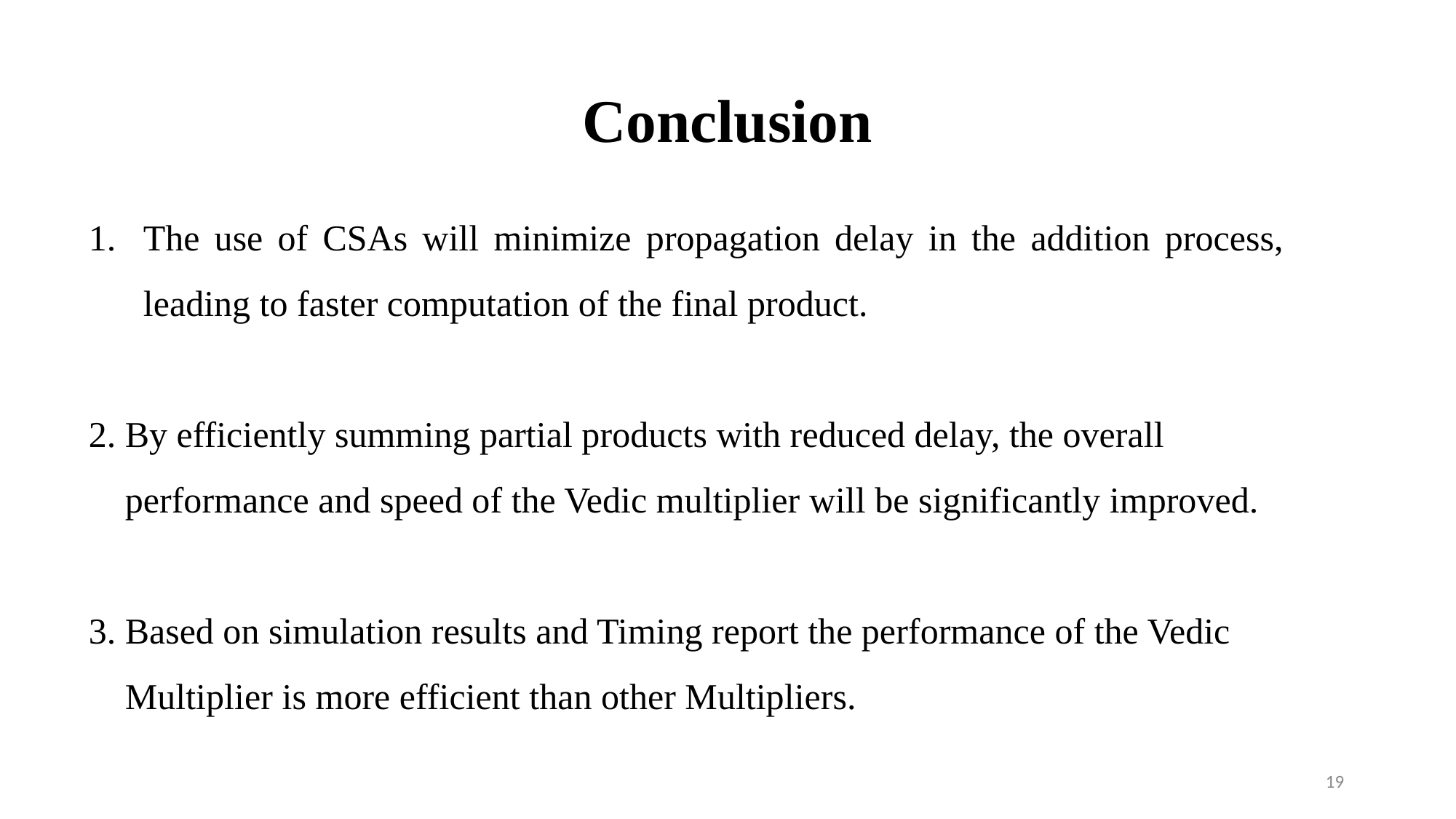

# Conclusion
The use of CSAs will minimize propagation delay in the addition process, leading to faster computation of the final product.

2. By efficiently summing partial products with reduced delay, the overall
    performance and speed of the Vedic multiplier will be significantly improved.

3. Based on simulation results and Timing report the performance of the Vedic
    Multiplier is more efficient than other Multipliers.
19